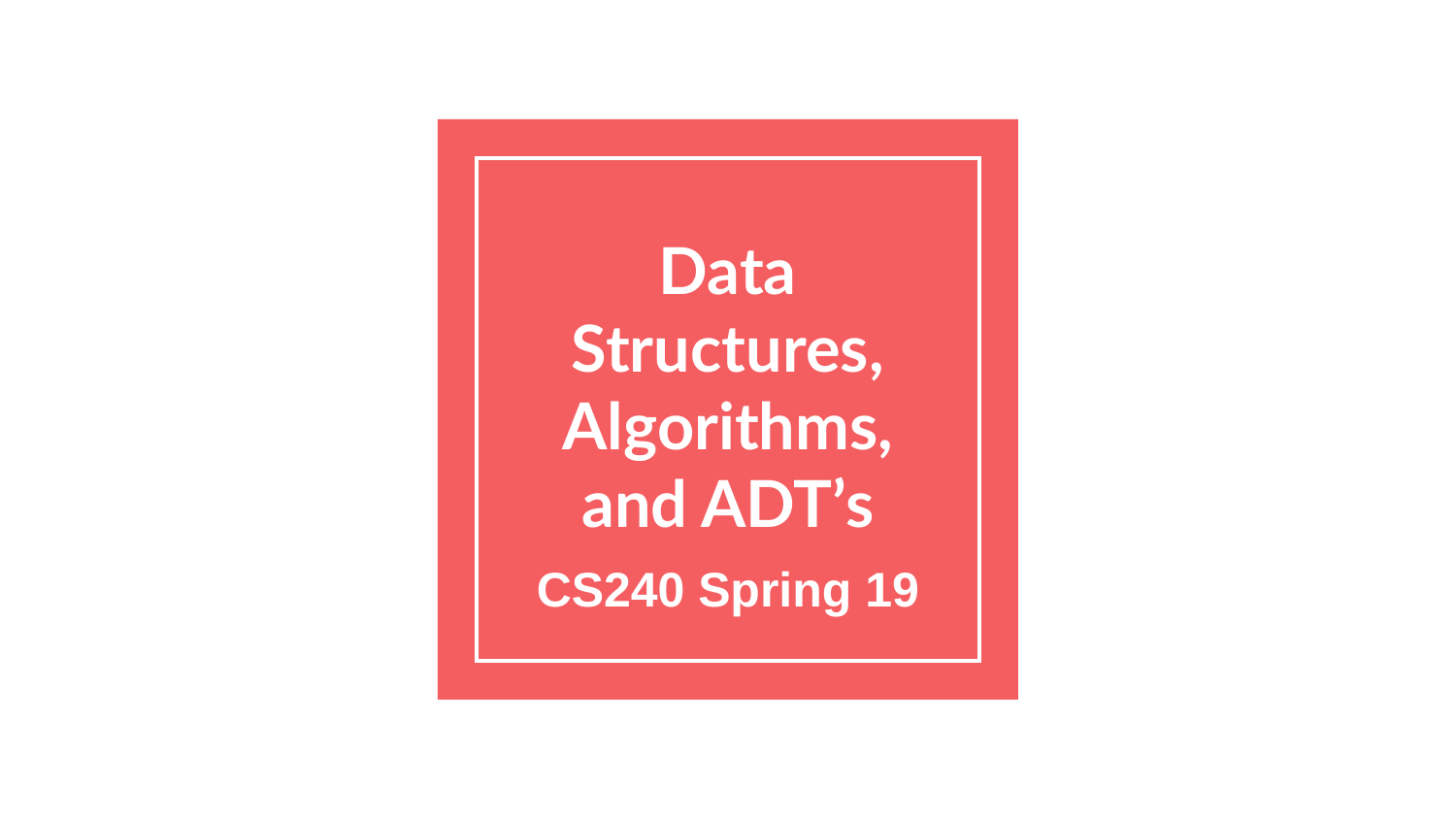

# Data Structures, Algorithms, and ADT’s
CS240 Spring 19